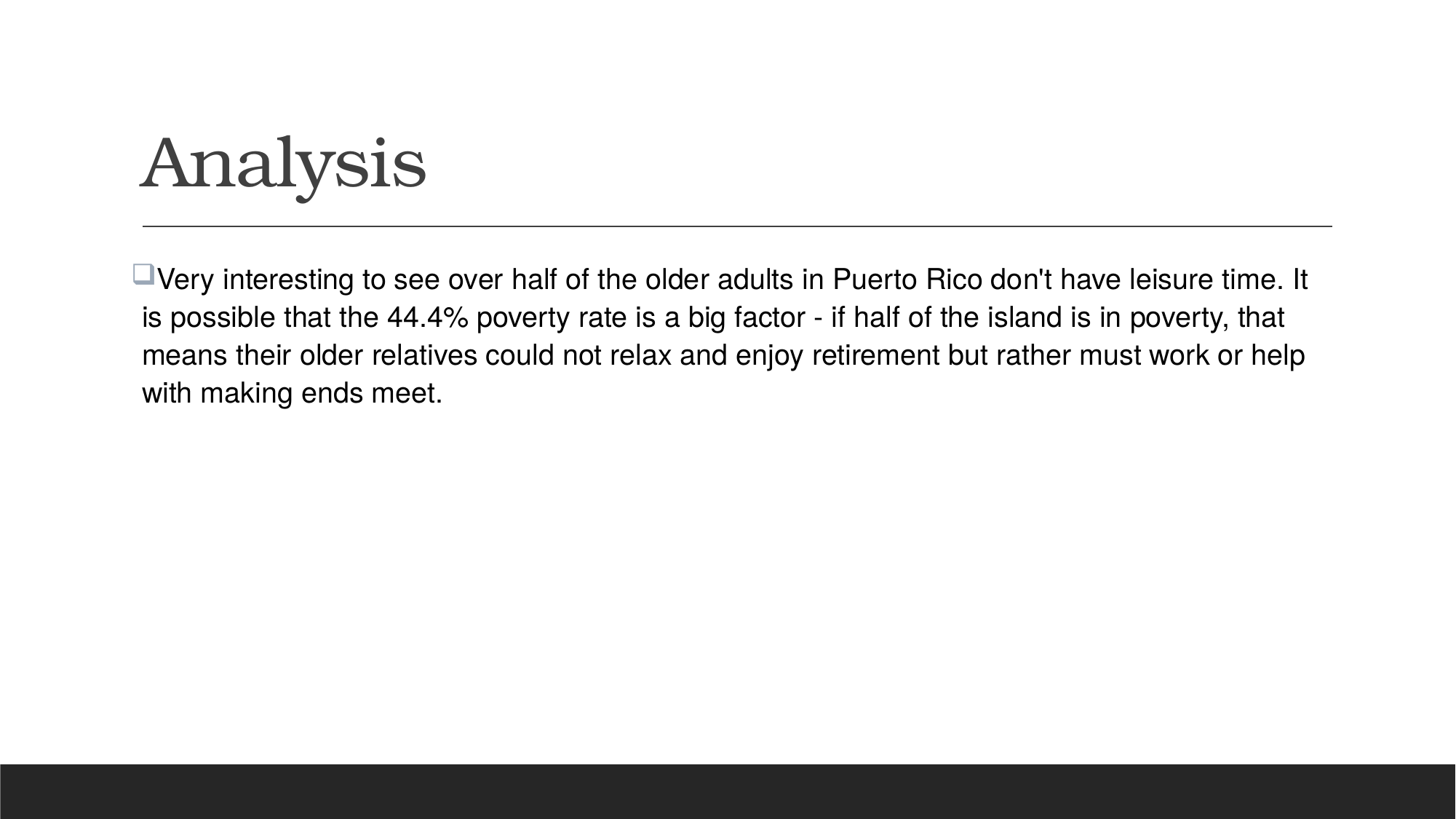

# Analysis
Very interesting to see over half of the older adults in Puerto Rico don't have leisure time. It is possible that the 44.4% poverty rate is a big factor - if half of the island is in poverty, that means their older relatives could not relax and enjoy retirement but rather must work or help with making ends meet.